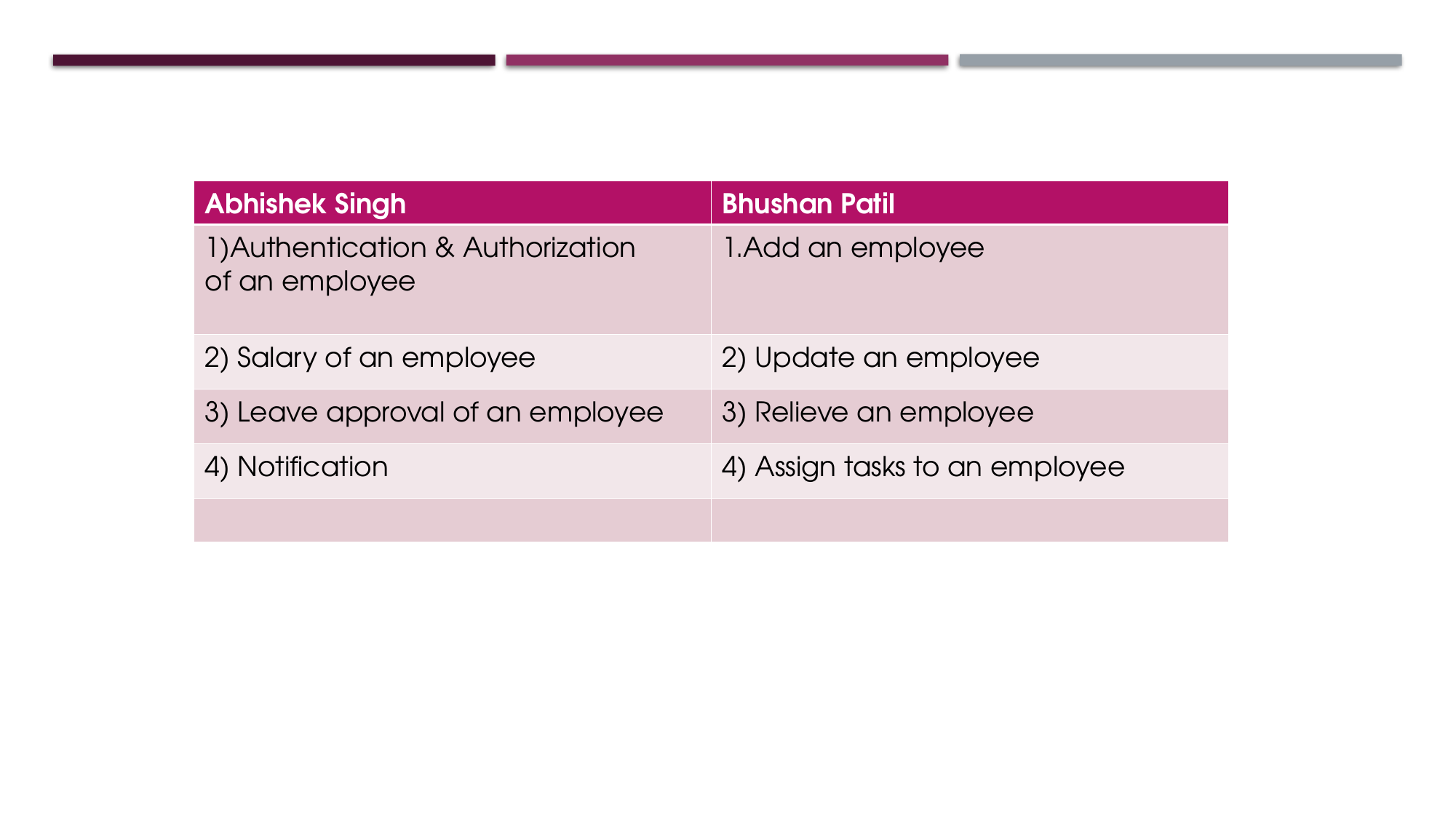

| Abhishek Singh​ | Bhushan Patil​ |
| --- | --- |
| 1)Authentication & Authorization of an employee​ ​ | Add an employee​ |
| 2) Salary of an employee​ | 2) Update an employee​ |
| 3) Leave approval of an employee​ | 3) Relieve an employee​ |
| ​4) Notification | 4) Assign tasks to an employee​ |
| ​ | ​ |